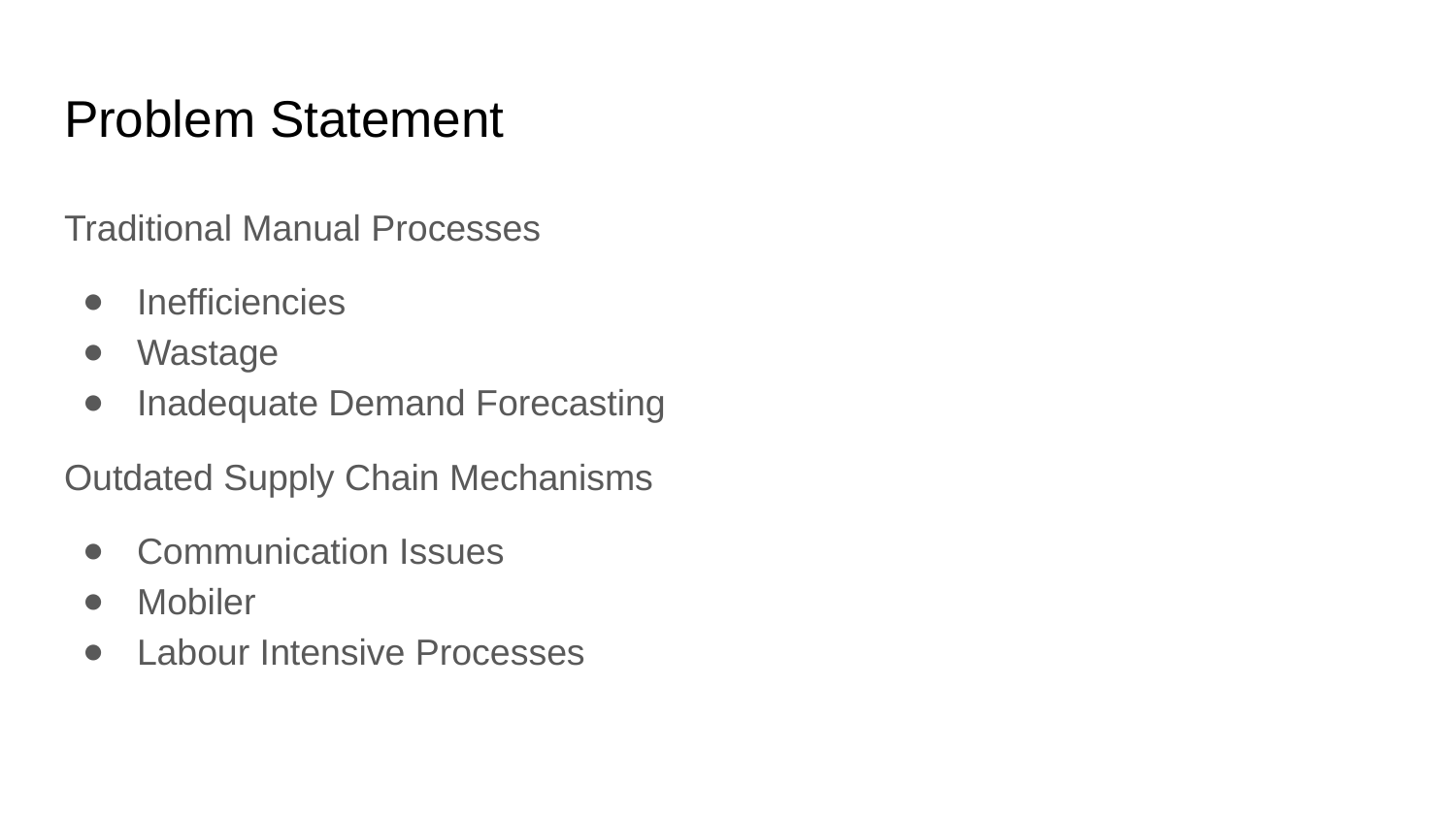

# Problem Statement
Traditional Manual Processes
Inefficiencies
Wastage
Inadequate Demand Forecasting
Outdated Supply Chain Mechanisms
Communication Issues
Mobiler
Labour Intensive Processes